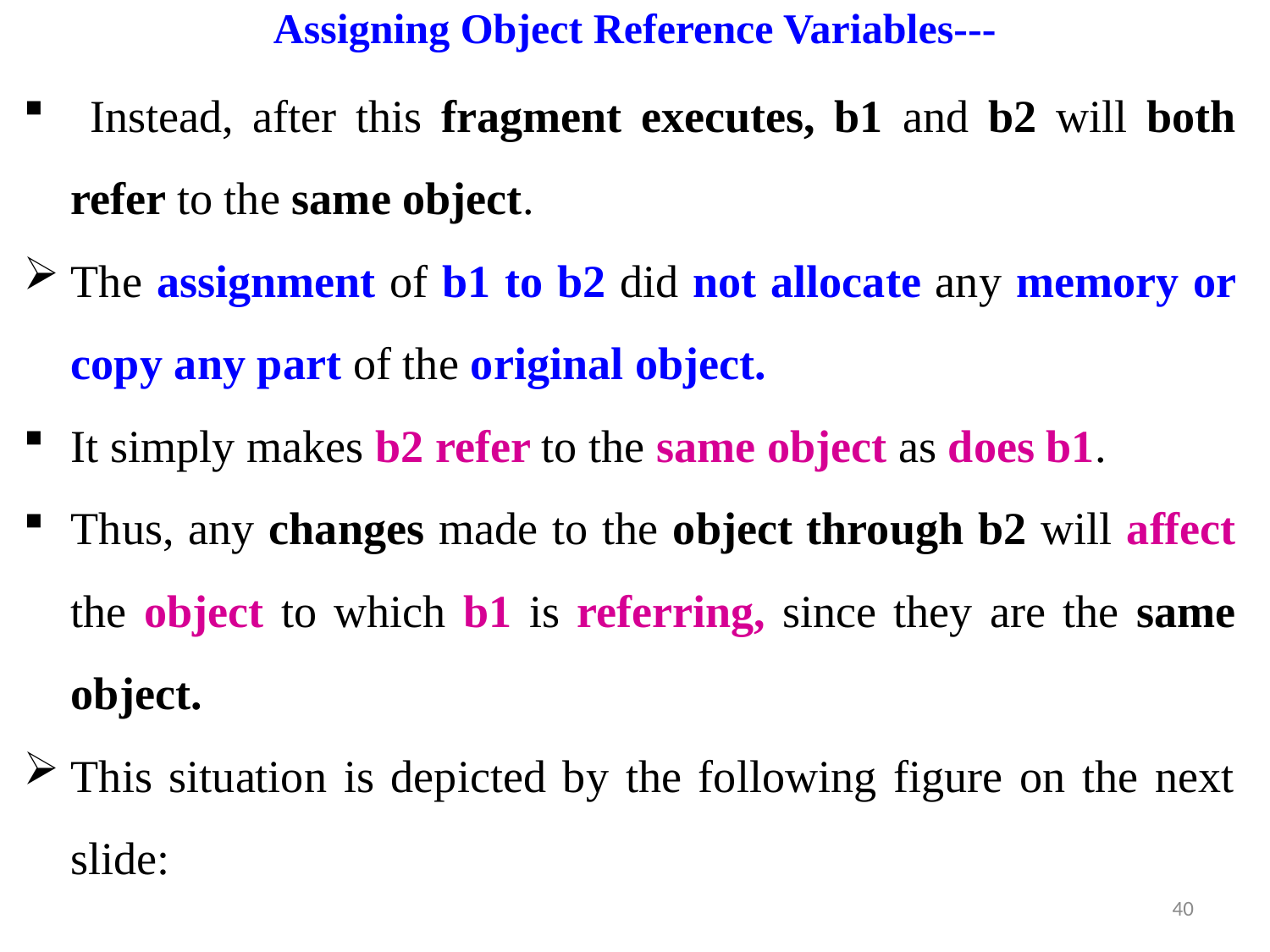

# Assigning Object Reference Variables---
 Instead, after this fragment executes, b1 and b2 will both refer to the same object.
The assignment of b1 to b2 did not allocate any memory or copy any part of the original object.
It simply makes b2 refer to the same object as does b1.
Thus, any changes made to the object through b2 will affect the object to which b1 is referring, since they are the same object.
This situation is depicted by the following figure on the next slide:
40